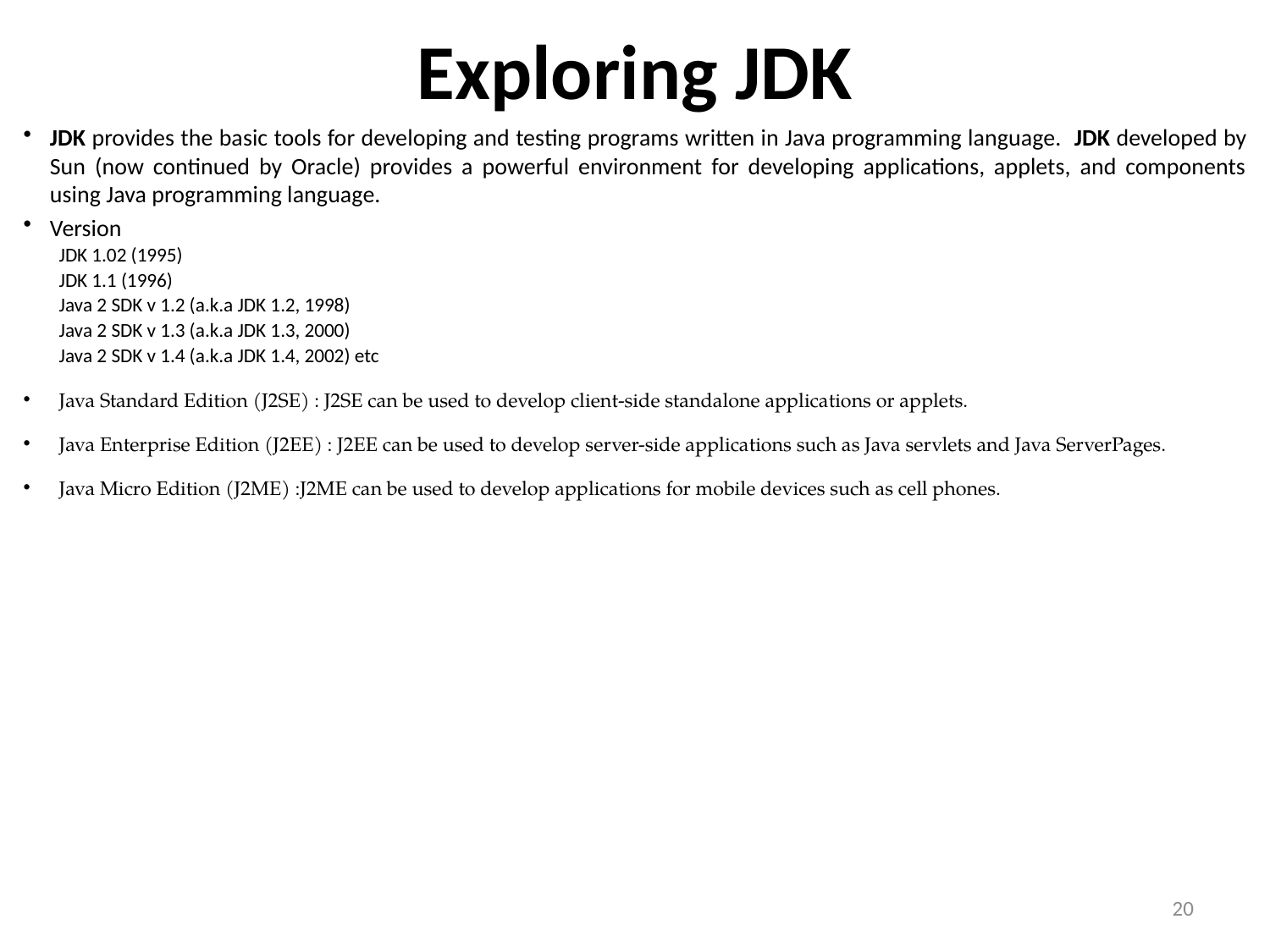

Exploring JDK
JDK provides the basic tools for developing and testing programs written in Java programming language.  JDK developed by Sun (now continued by Oracle) provides a powerful environment for developing applications, applets, and components using Java programming language.
Version
JDK 1.02 (1995)
JDK 1.1 (1996)
Java 2 SDK v 1.2 (a.k.a JDK 1.2, 1998)
Java 2 SDK v 1.3 (a.k.a JDK 1.3, 2000)
Java 2 SDK v 1.4 (a.k.a JDK 1.4, 2002) etc
Java Standard Edition (J2SE) : J2SE can be used to develop client-side standalone applications or applets.
Java Enterprise Edition (J2EE) : J2EE can be used to develop server-side applications such as Java servlets and Java ServerPages.
Java Micro Edition (J2ME) :J2ME can be used to develop applications for mobile devices such as cell phones.

20